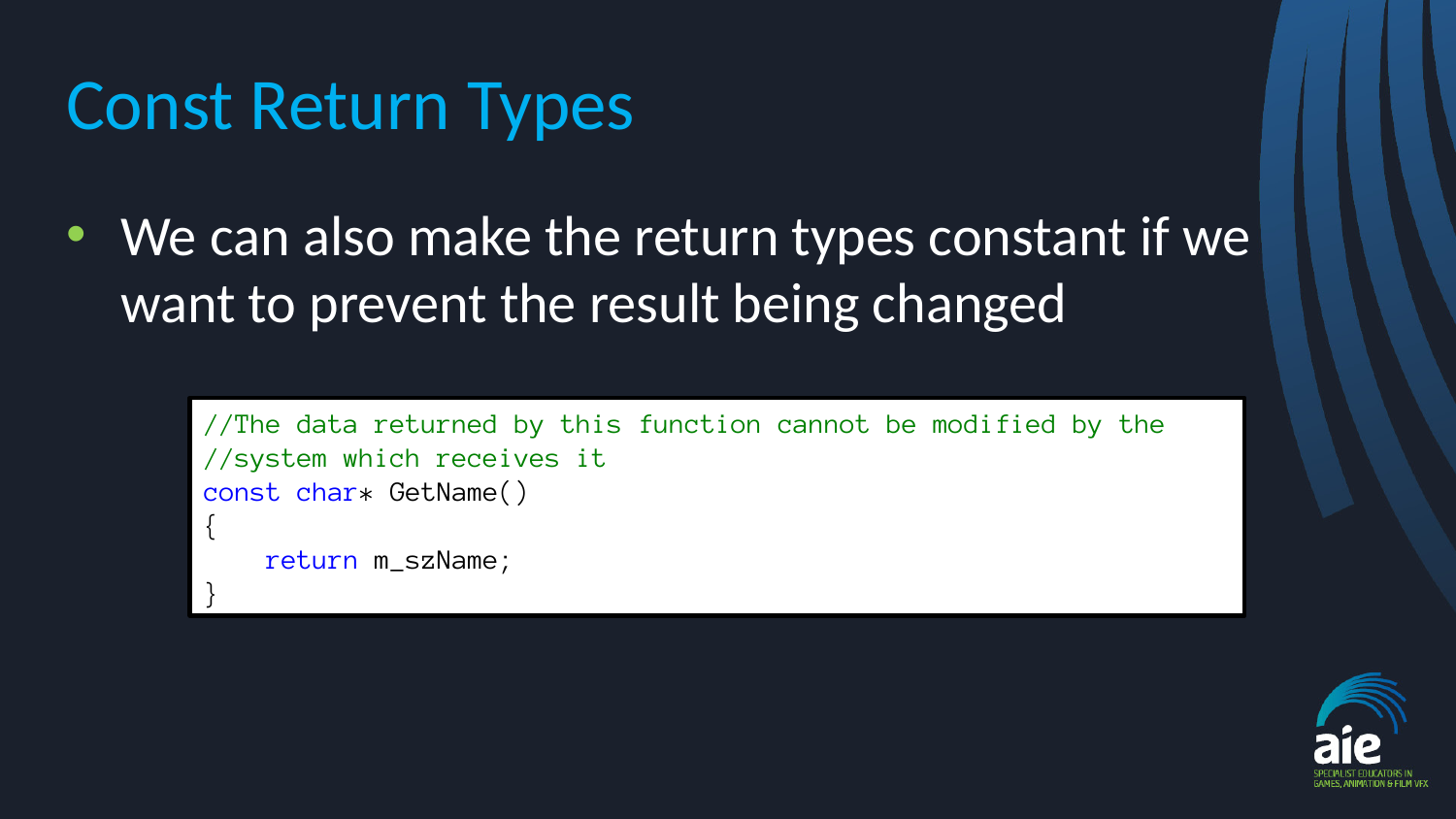

# Const Return Types
We can also make the return types constant if we want to prevent the result being changed

//The data returned by this function cannot be modified by the
//system which receives it
const char* GetName()
{
    return m_szName;
}